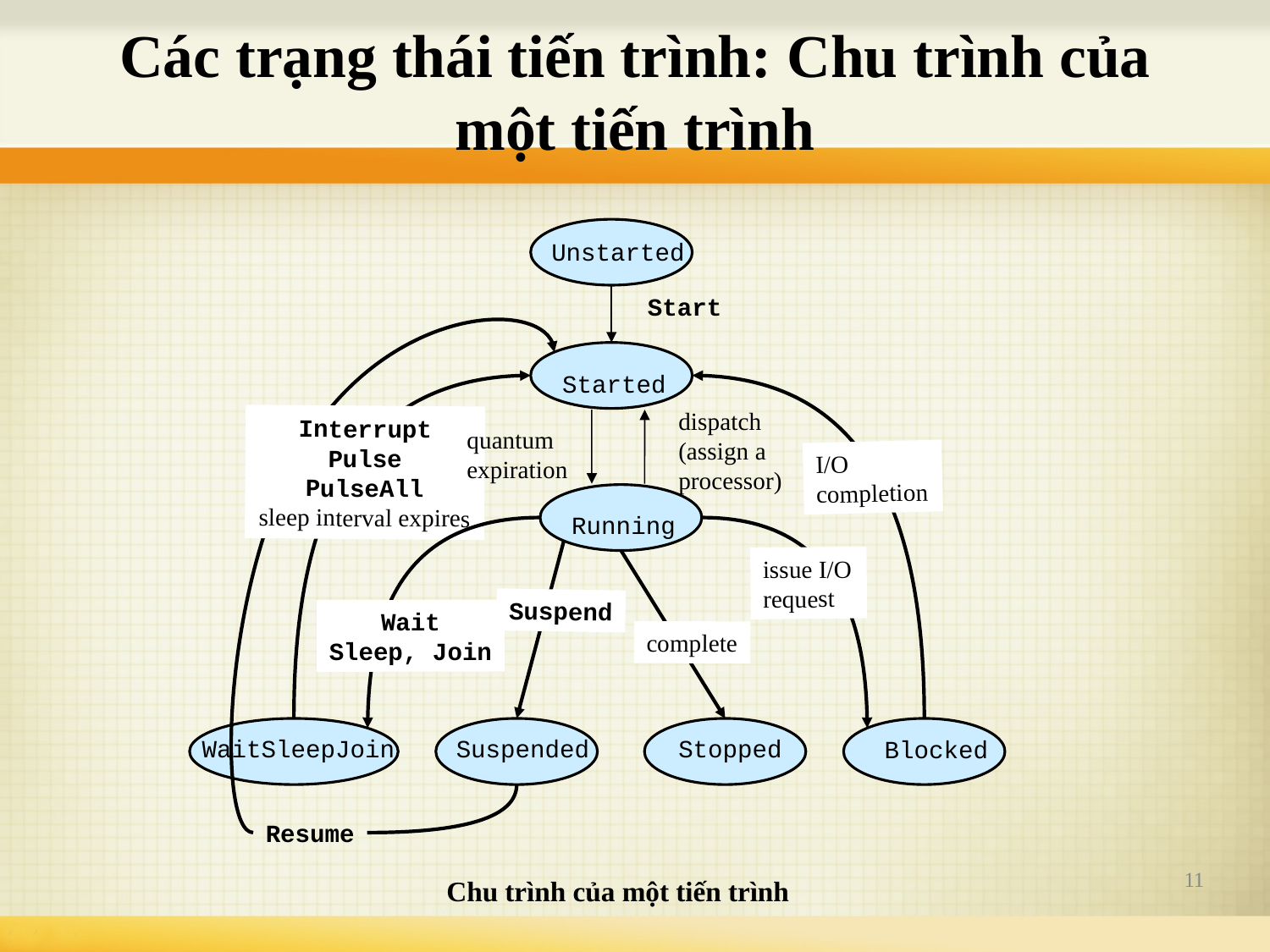

# Các trạng thái tiến trình: Chu trình của một tiến trình

Unstarted
Start

Started
dispatch (assign a processor)
Interrupt
Pulse
PulseAll
sleep interval expires

quantum expiration
I/O completion

Running
issue I/O request
Suspend
Wait
Sleep, Join
complete

WaitSleepJoin
Suspended
Stopped
Blocked
Resume
11
Chu trình của một tiến trình